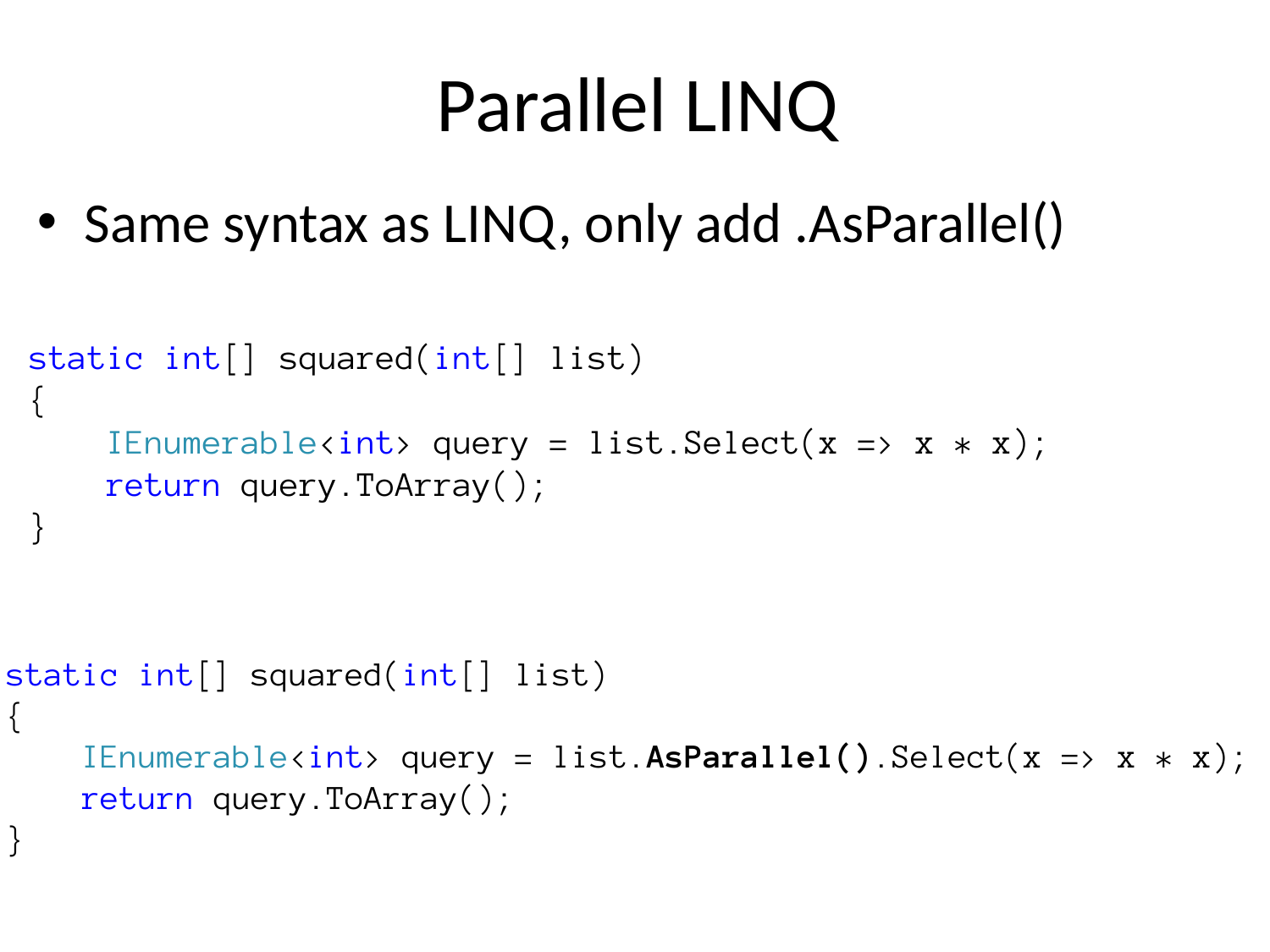

# Parallel LINQ
Same syntax as LINQ, only add .AsParallel()
    static int[] squared(int[] list)
    {
        IEnumerable<int> query = list.Select(x => x * x);
        return query.ToArray();
    }
    static int[] squared(int[] list)
    {
        IEnumerable<int> query = list.AsParallel().Select(x => x * x);
        return query.ToArray();
    }